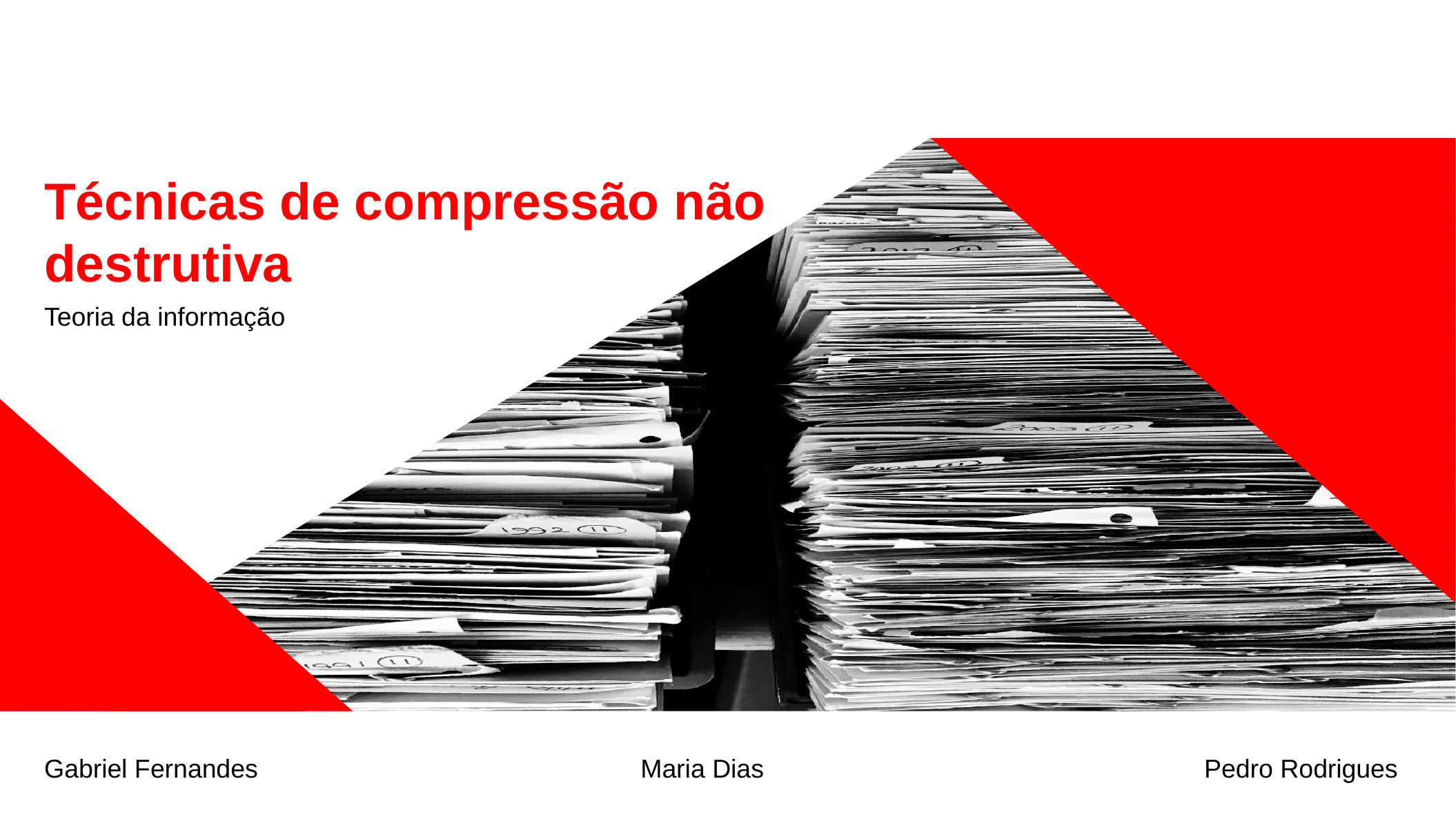

Técnicas de compressão não destrutiva
Teoria da informação

Gabriel Fernandes                                                     Maria Dias                                                             Pedro Rodrigues